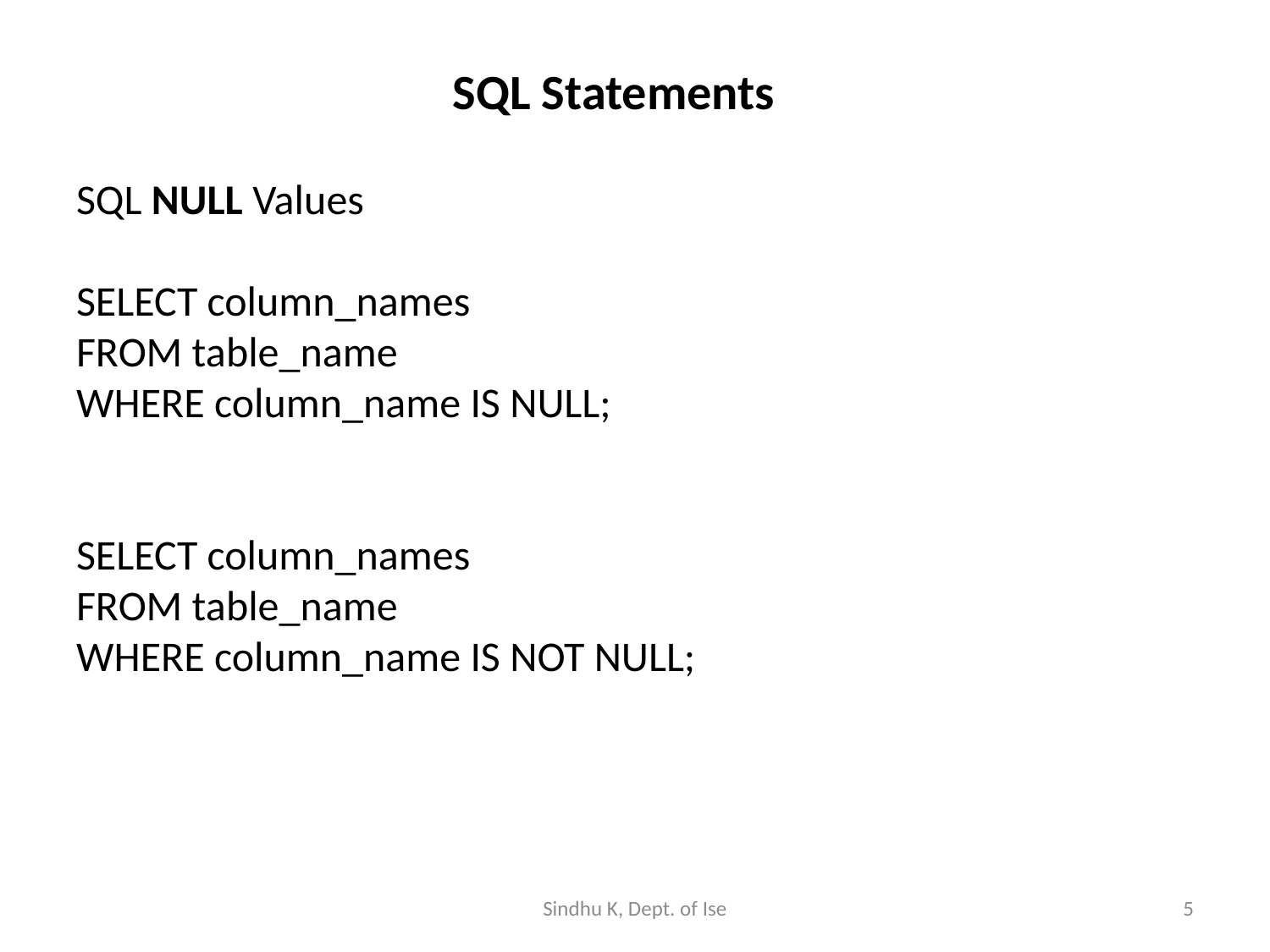

# SQL Statements

SQL NULL Values

SELECT column_names
FROM table_name
WHERE column_name IS NULL;

SELECT column_names
FROM table_name
WHERE column_name IS NOT NULL;

Sindhu K, Dept. of Ise
5